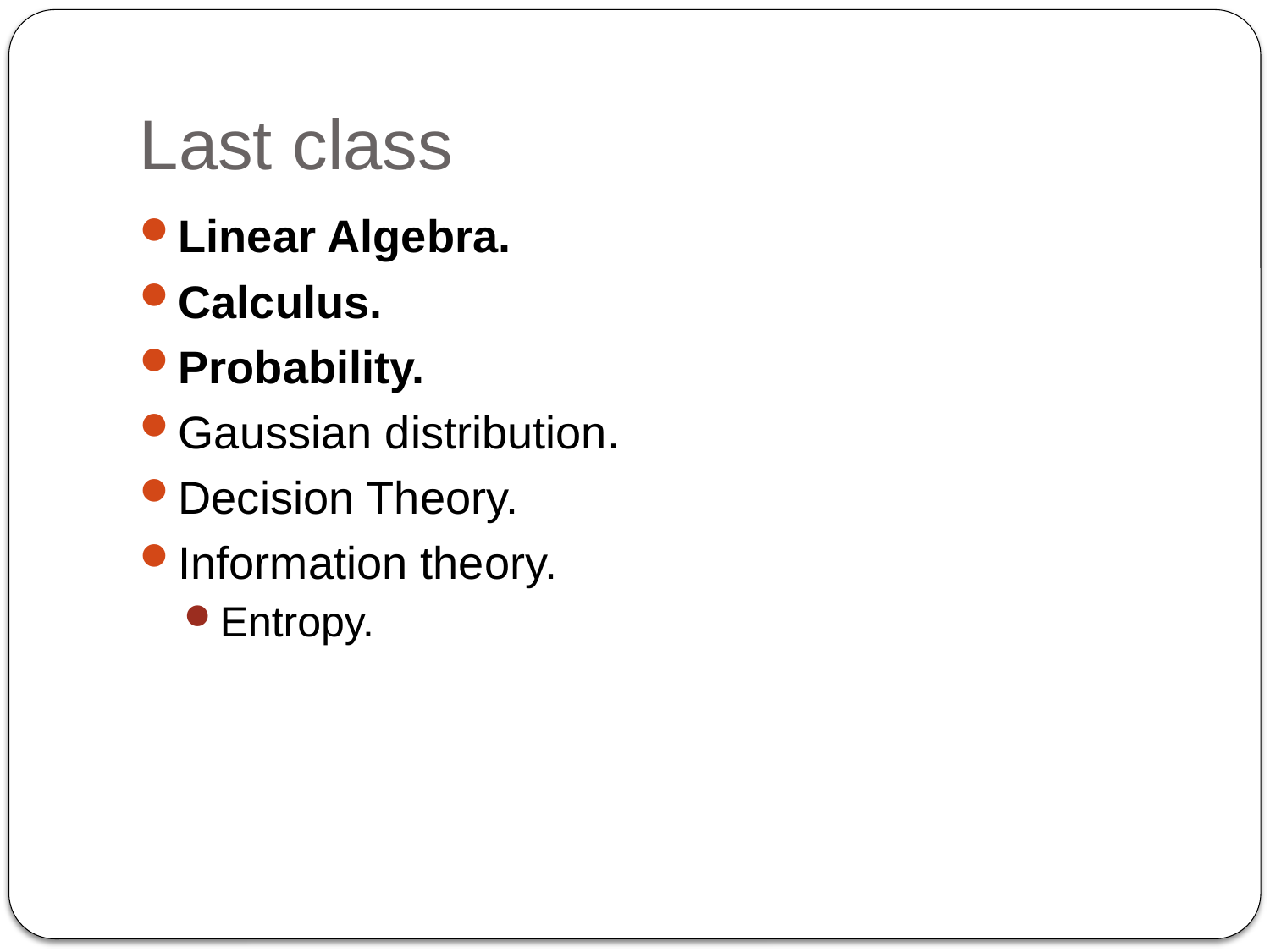

# Last class
Linear Algebra.
Calculus.
Probability.
Gaussian distribution.
Decision Theory.
Information theory.
Entropy.